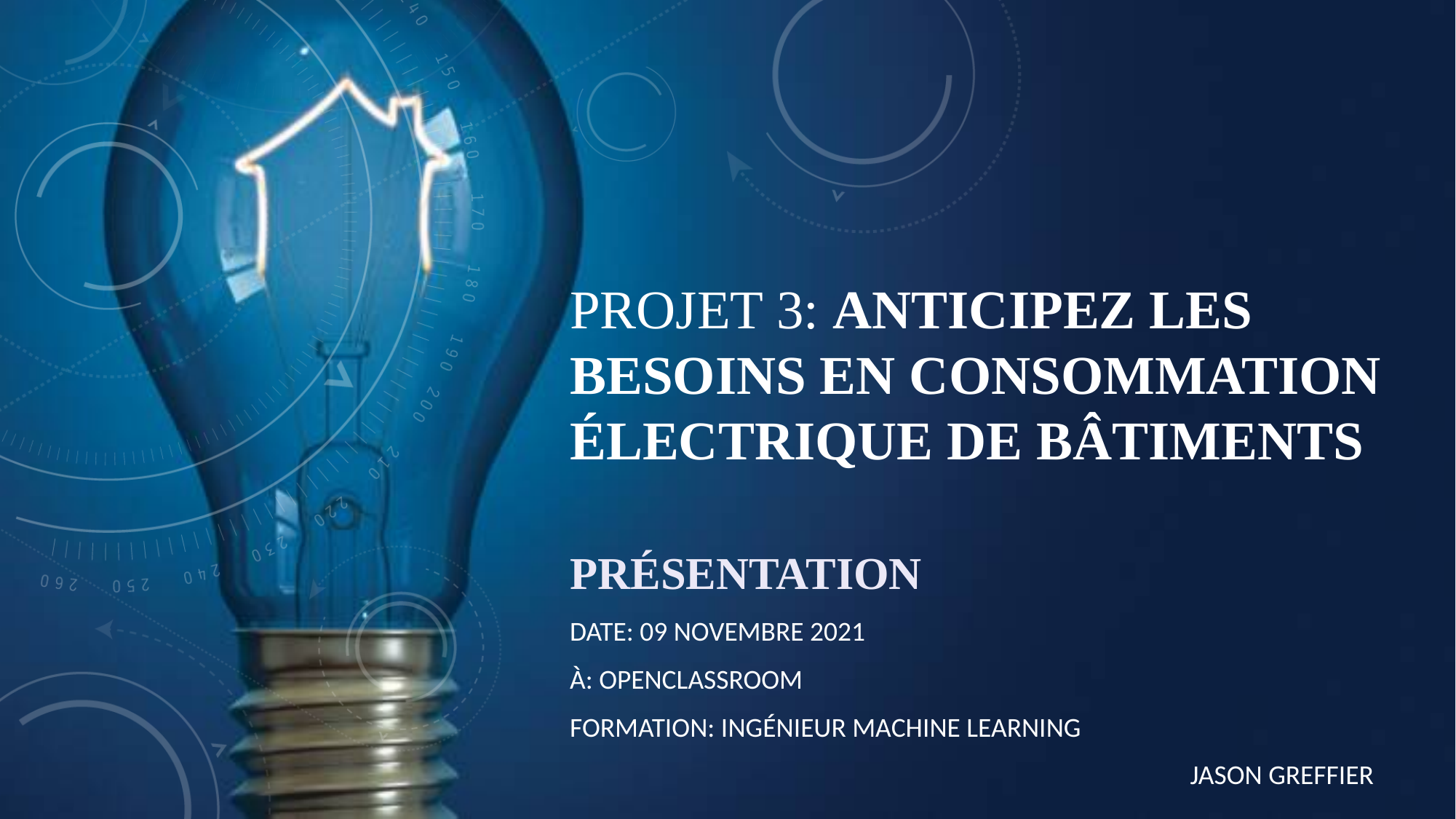

# PROJET 3: Anticipez les besoins en consommation électrique de bâtiments
Présentation
Date: 09 Novembre 2021
À: OPenclassroom
Formation: Ingénieur machine learning
JASON GREFFIER